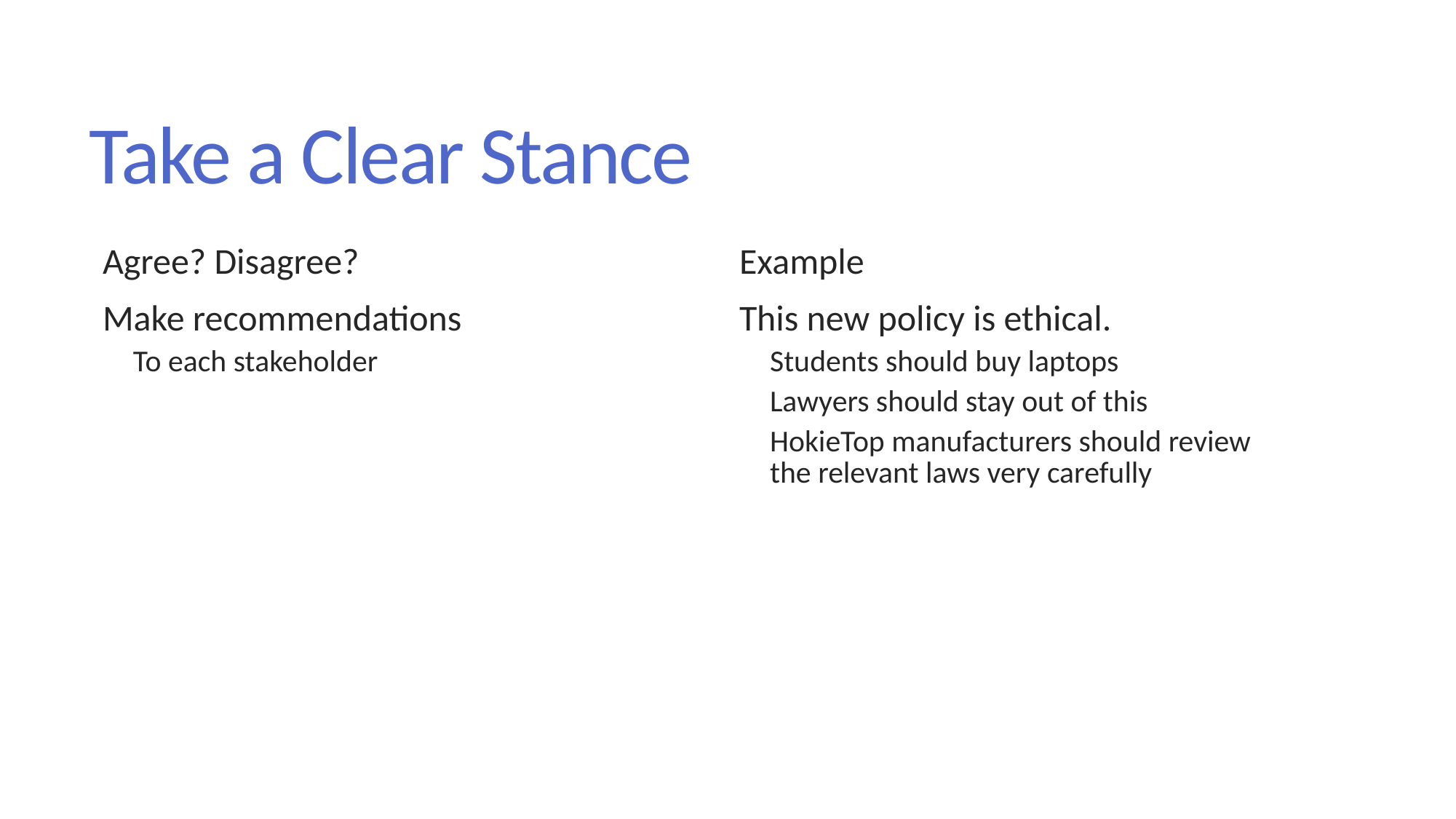

# Take a Clear Stance
Agree? Disagree?
Make recommendations
To each stakeholder
Example
This new policy is ethical.
Students should buy laptops
Lawyers should stay out of this
HokieTop manufacturers should review the relevant laws very carefully